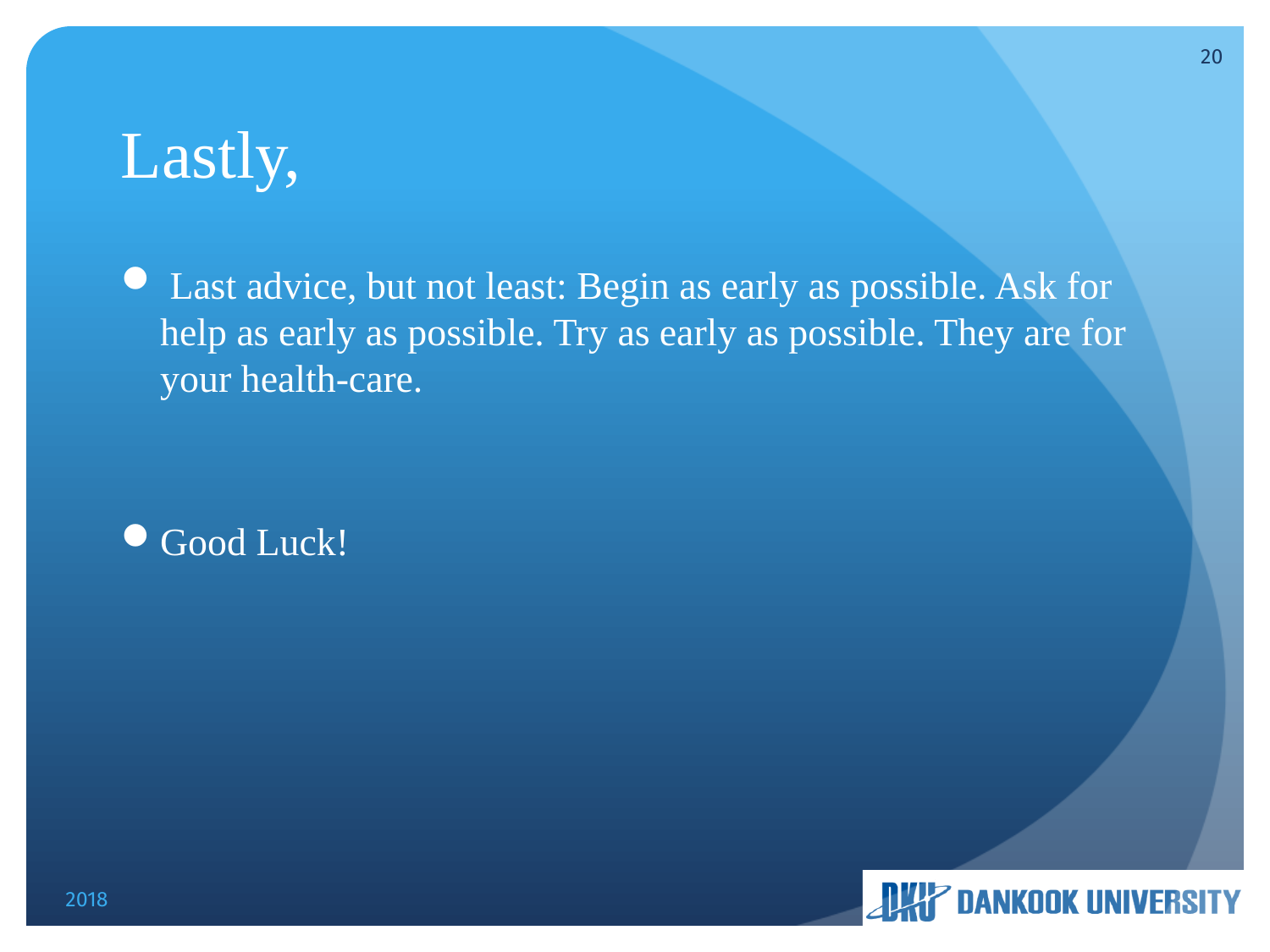

20
# Lastly,
 Last advice, but not least: Begin as early as possible. Ask for help as early as possible. Try as early as possible. They are for your health-care.

Good Luck!
2018